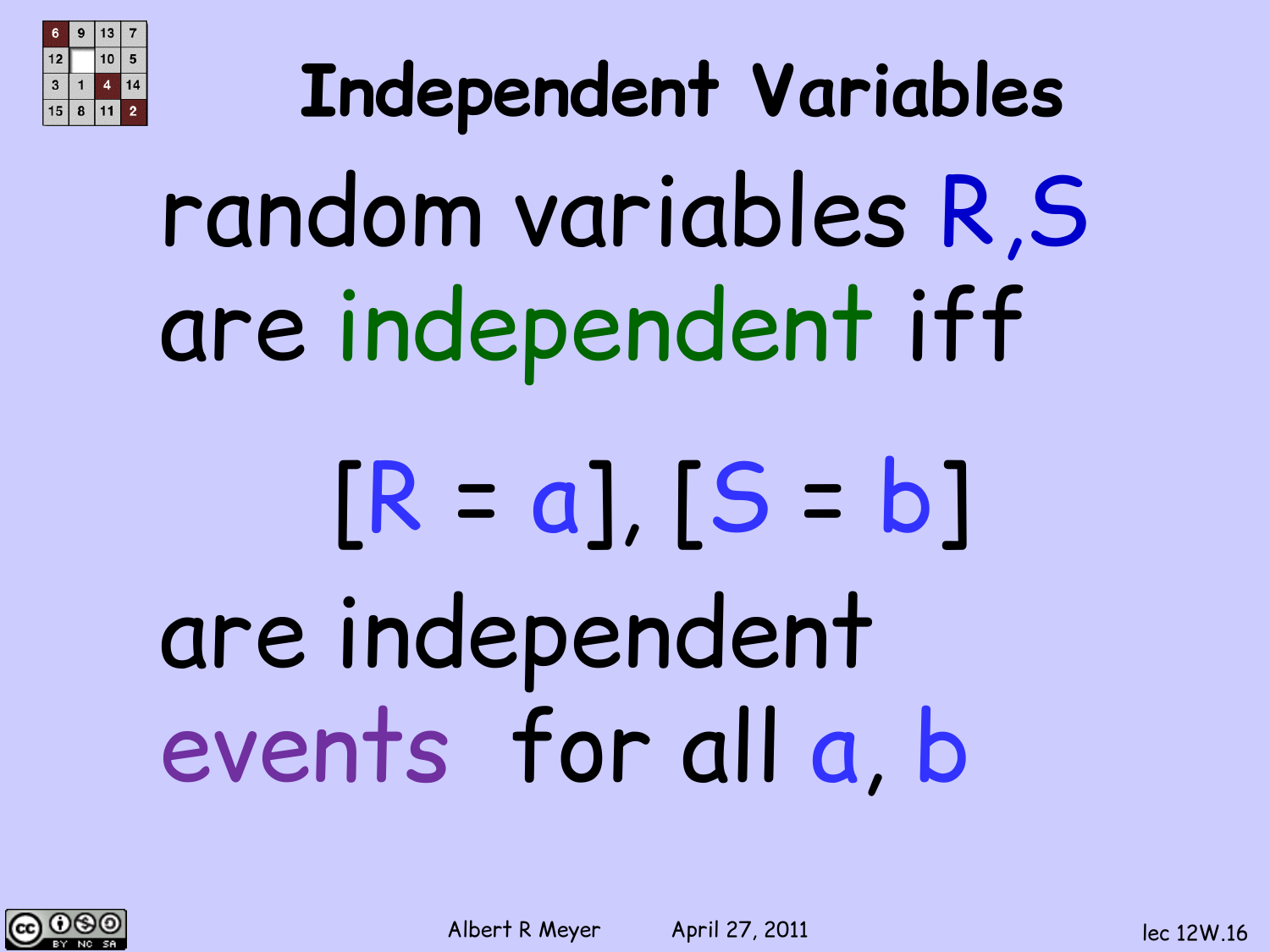

Independent Variables
random variables R,S
are independent iff
 [R = a], [S = b]
are independent
events  for all a, b
lec 12W.16